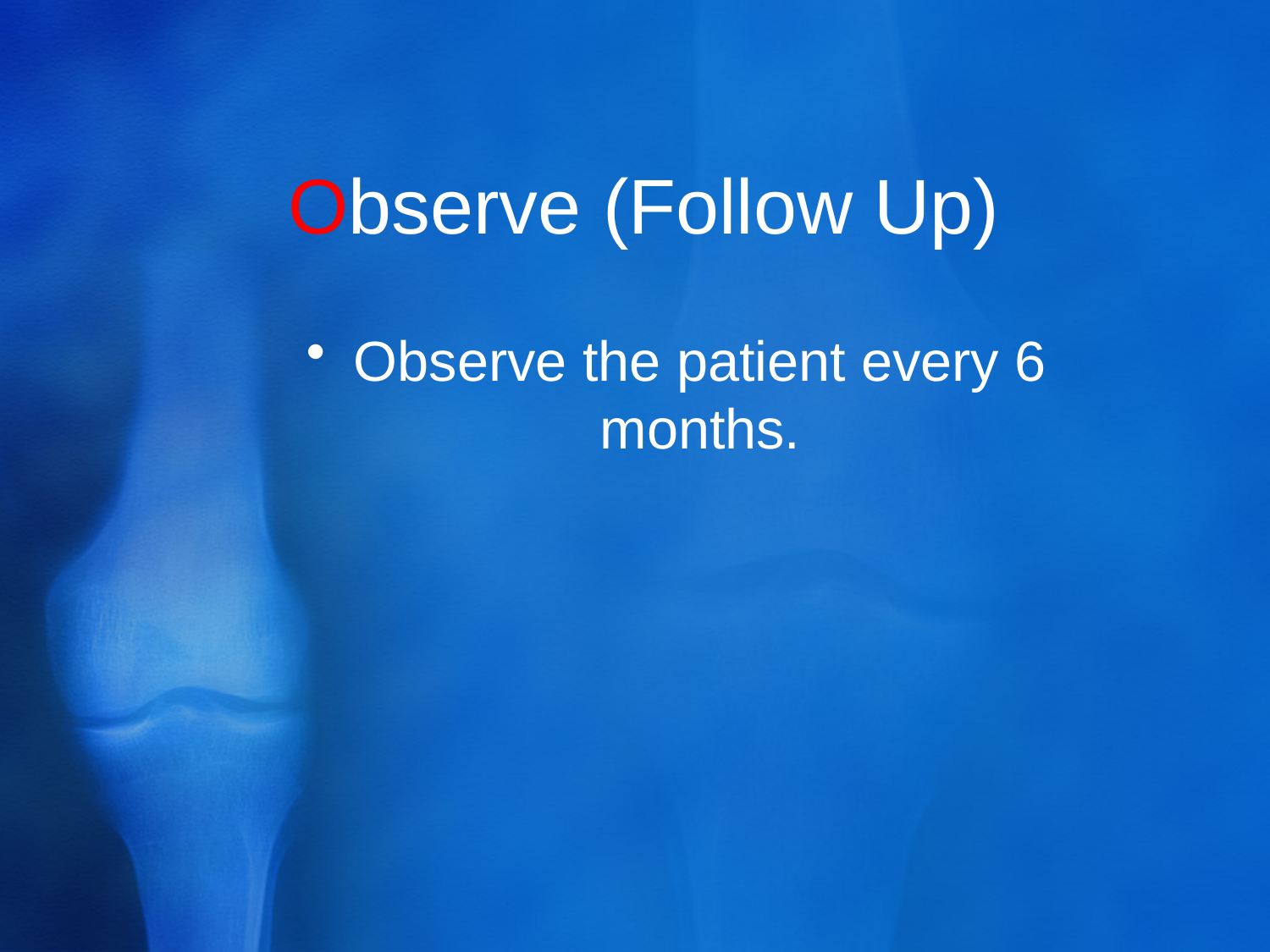

# Observe (Follow Up)
Observe the patient every 6 months.